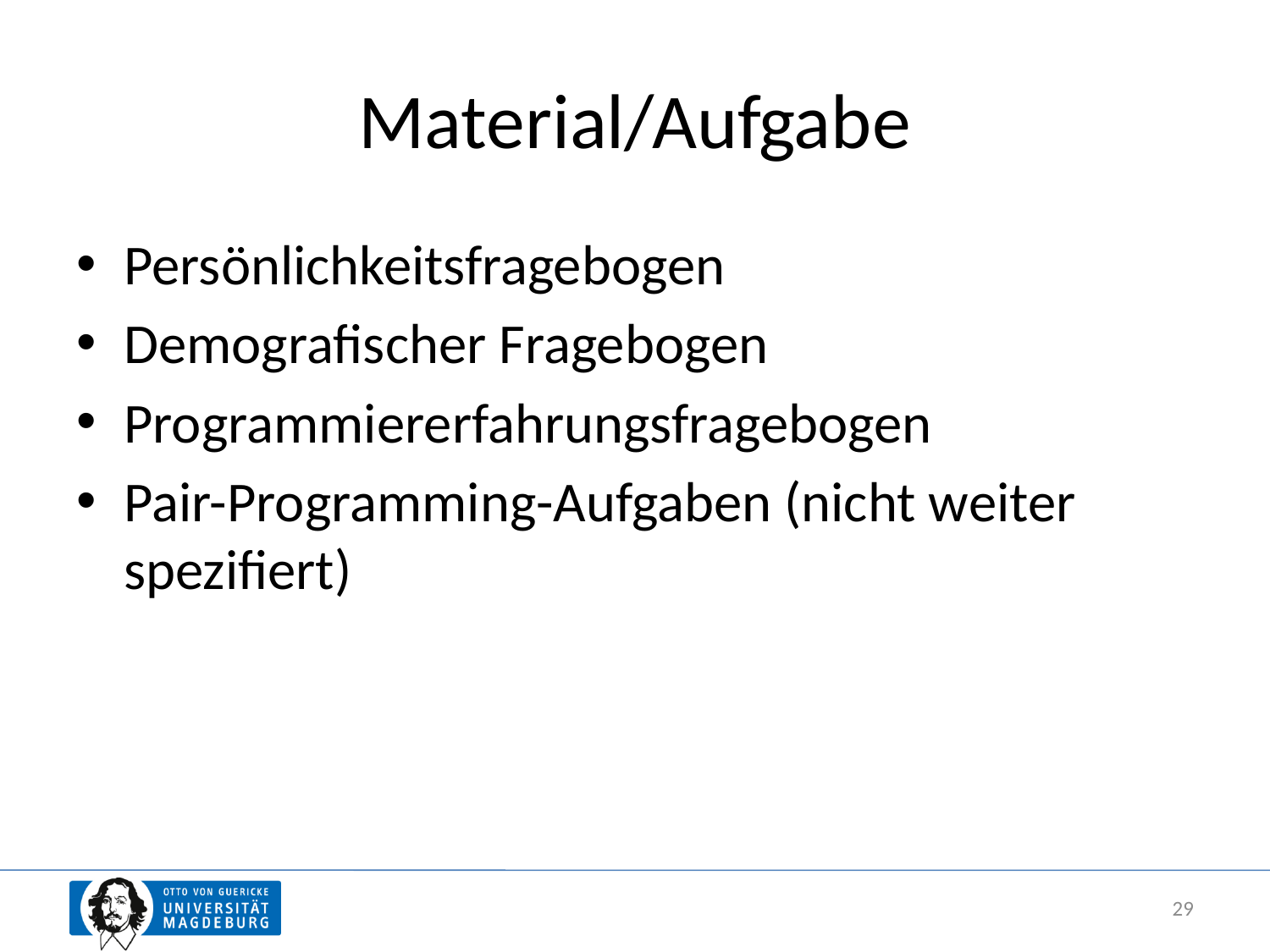

# Material/Aufgabe
Persönlichkeitsfragebogen
Demografischer Fragebogen
Programmiererfahrungsfragebogen
Pair-Programming-Aufgaben (nicht weiter spezifiert)

29